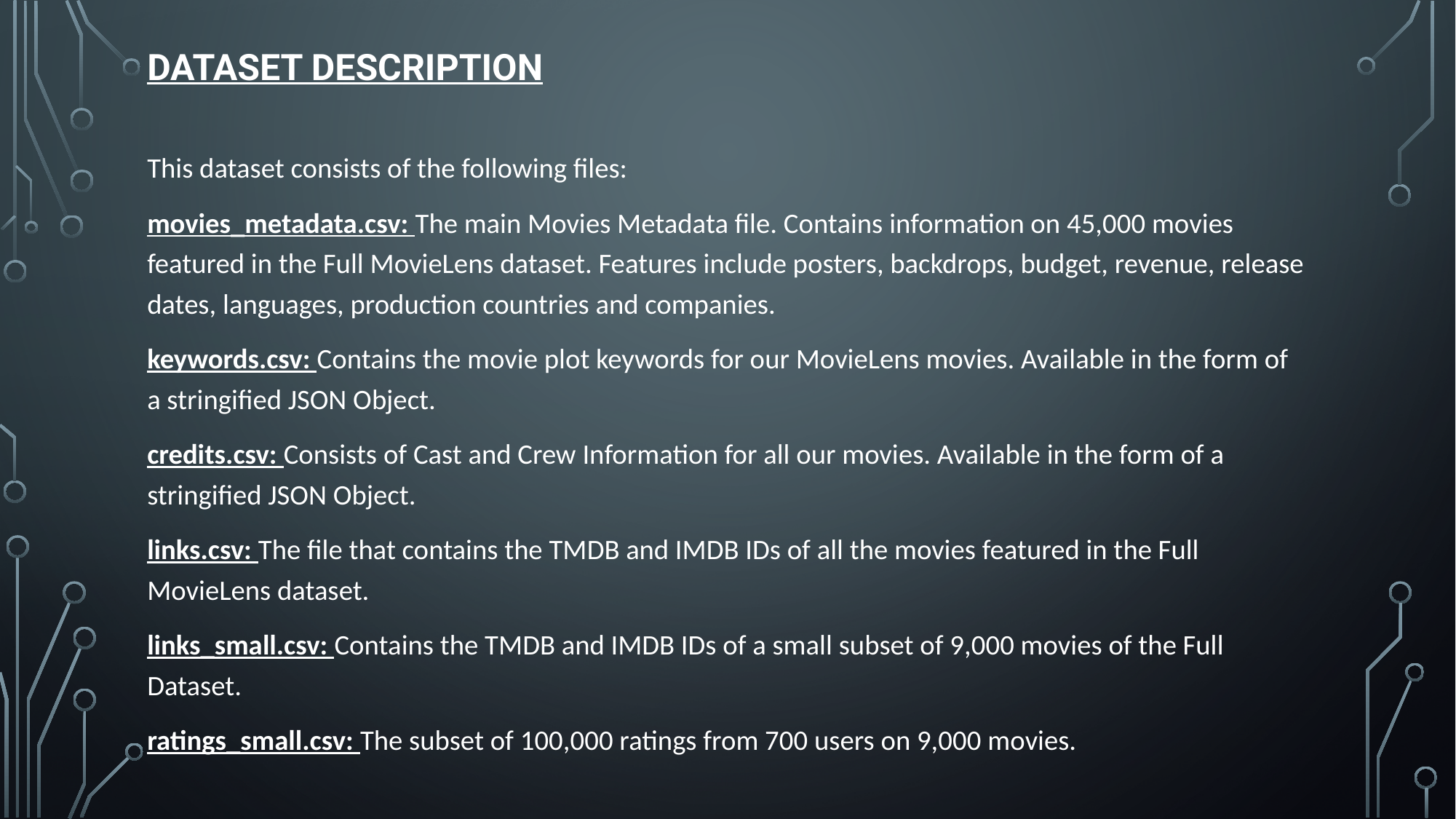

# Dataset Description
This dataset consists of the following files:
movies_metadata.csv: The main Movies Metadata file. Contains information on 45,000 movies featured in the Full MovieLens dataset. Features include posters, backdrops, budget, revenue, release dates, languages, production countries and companies.
keywords.csv: Contains the movie plot keywords for our MovieLens movies. Available in the form of a stringified JSON Object.
credits.csv: Consists of Cast and Crew Information for all our movies. Available in the form of a stringified JSON Object.
links.csv: The file that contains the TMDB and IMDB IDs of all the movies featured in the Full MovieLens dataset.
links_small.csv: Contains the TMDB and IMDB IDs of a small subset of 9,000 movies of the Full Dataset.
ratings_small.csv: The subset of 100,000 ratings from 700 users on 9,000 movies.